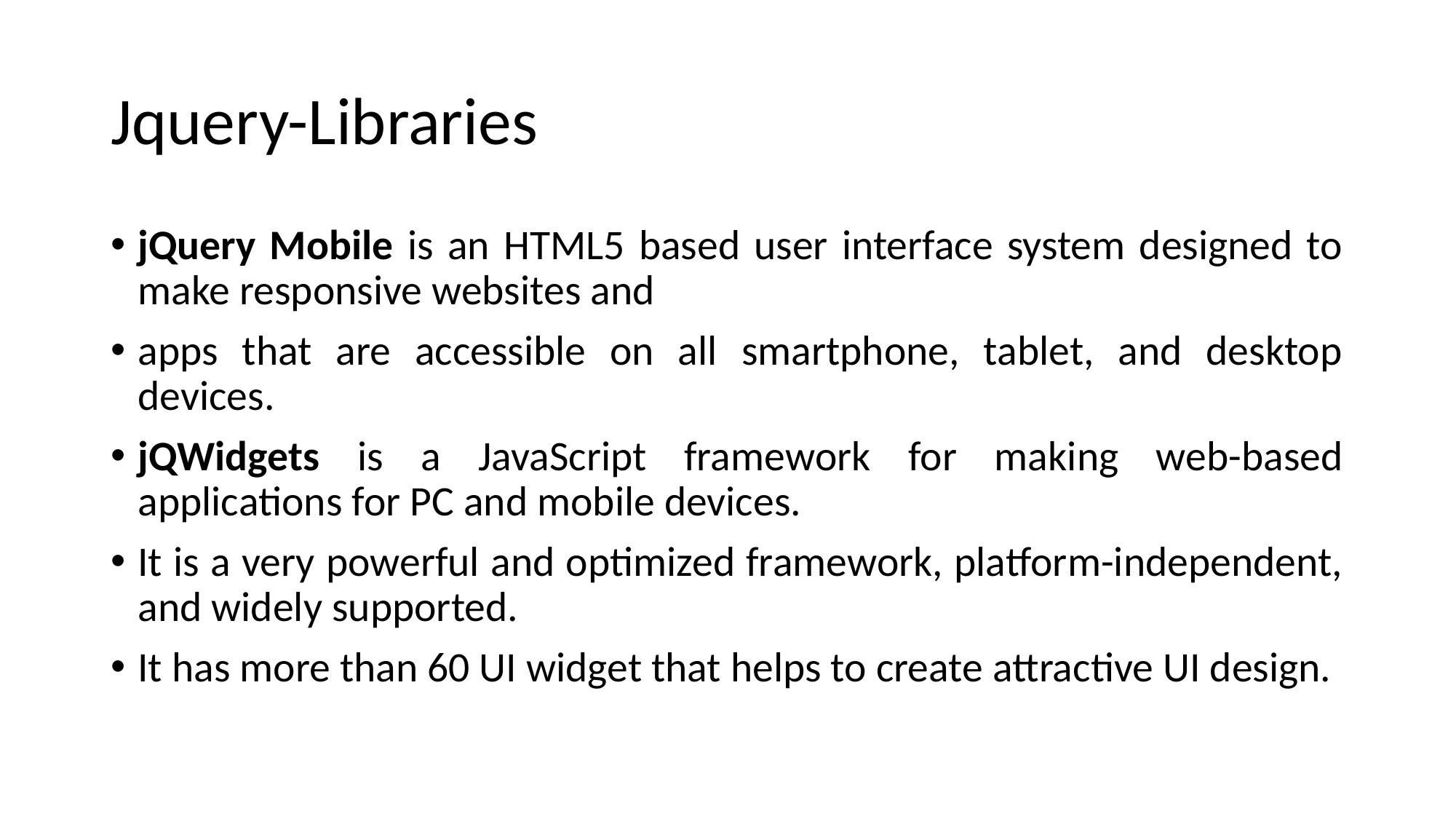

# Jquery-Libraries
jQuery Mobile is an HTML5 based user interface system designed to make responsive websites and
apps that are accessible on all smartphone, tablet, and desktop devices.
jQWidgets is a JavaScript framework for making web-based applications for PC and mobile devices.
It is a very powerful and optimized framework, platform-independent, and widely supported.
It has more than 60 UI widget that helps to create attractive UI design.